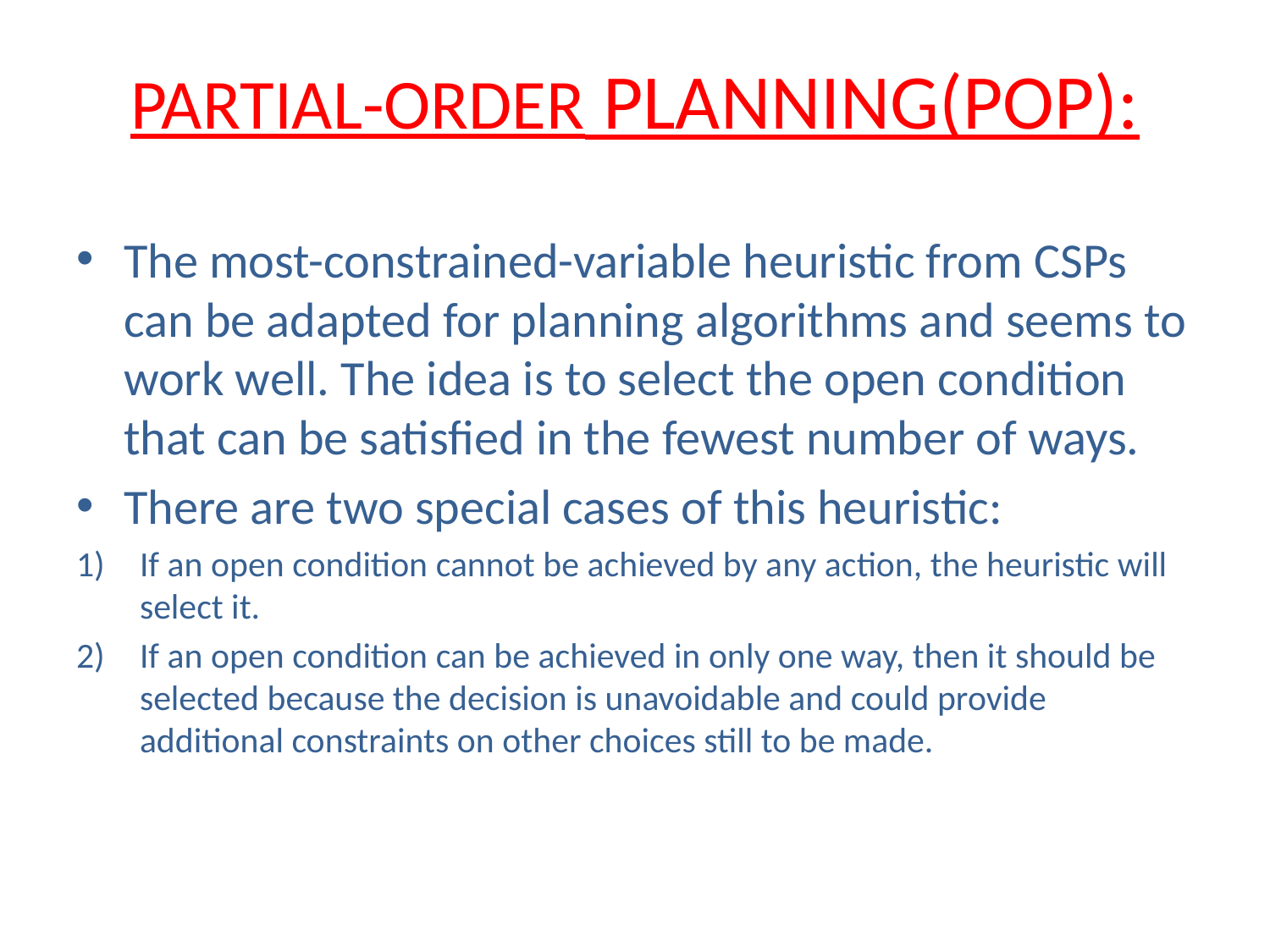

# PARTIAL-ORDER PLANNING(POP):
The most-constrained-variable heuristic from CSPs can be adapted for planning algorithms and seems to work well. The idea is to select the open condition that can be satisfied in the fewest number of ways.
There are two special cases of this heuristic:
If an open condition cannot be achieved by any action, the heuristic will select it.
If an open condition can be achieved in only one way, then it should be selected because the decision is unavoidable and could provide additional constraints on other choices still to be made.